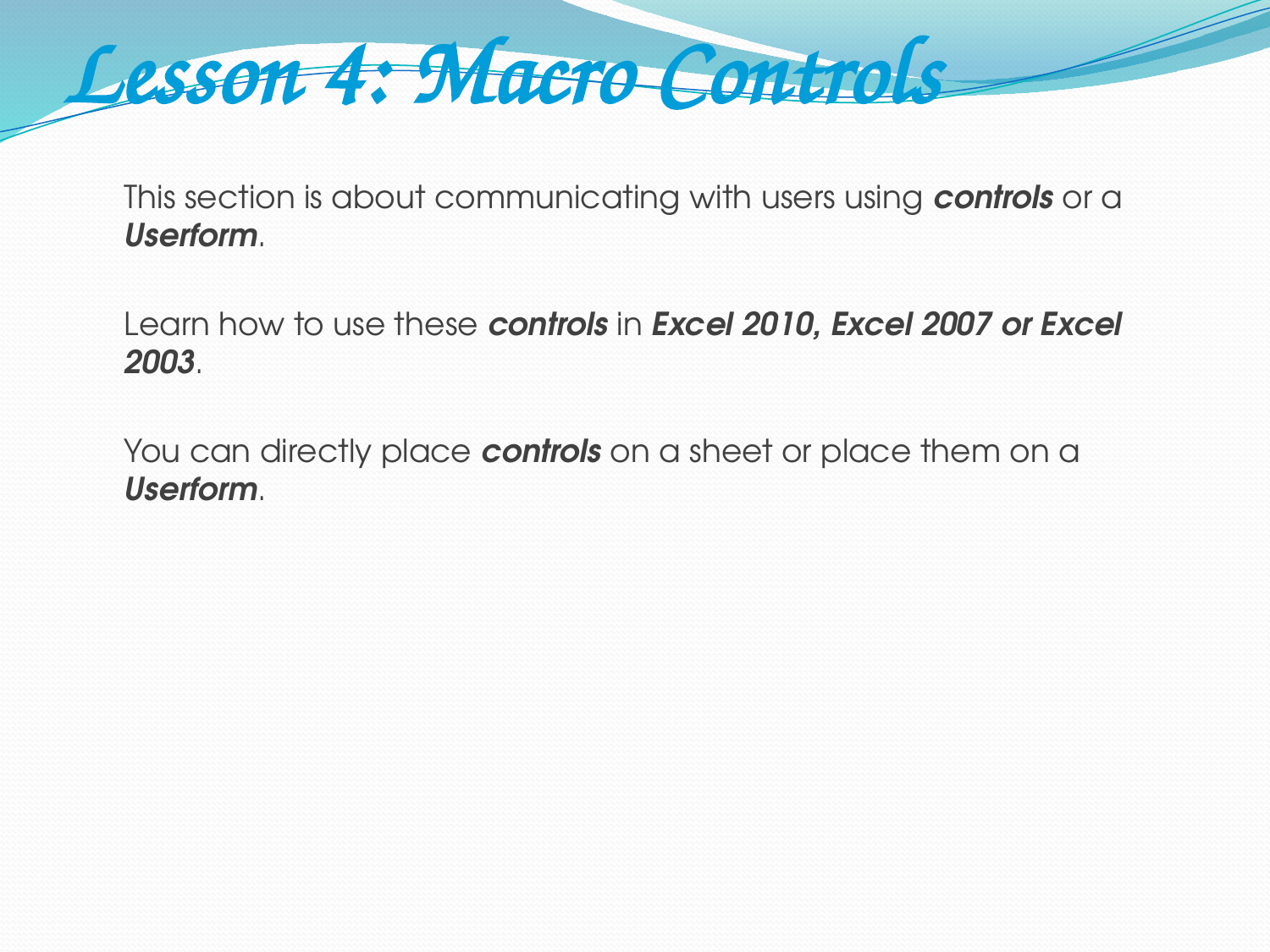

# Lesson 4: Macro Controls
This section is about communicating with users using controls or a Userform.

Learn how to use these controls in Excel 2010, Excel 2007 or Excel 2003.

You can directly place controls on a sheet or place them on a Userform.